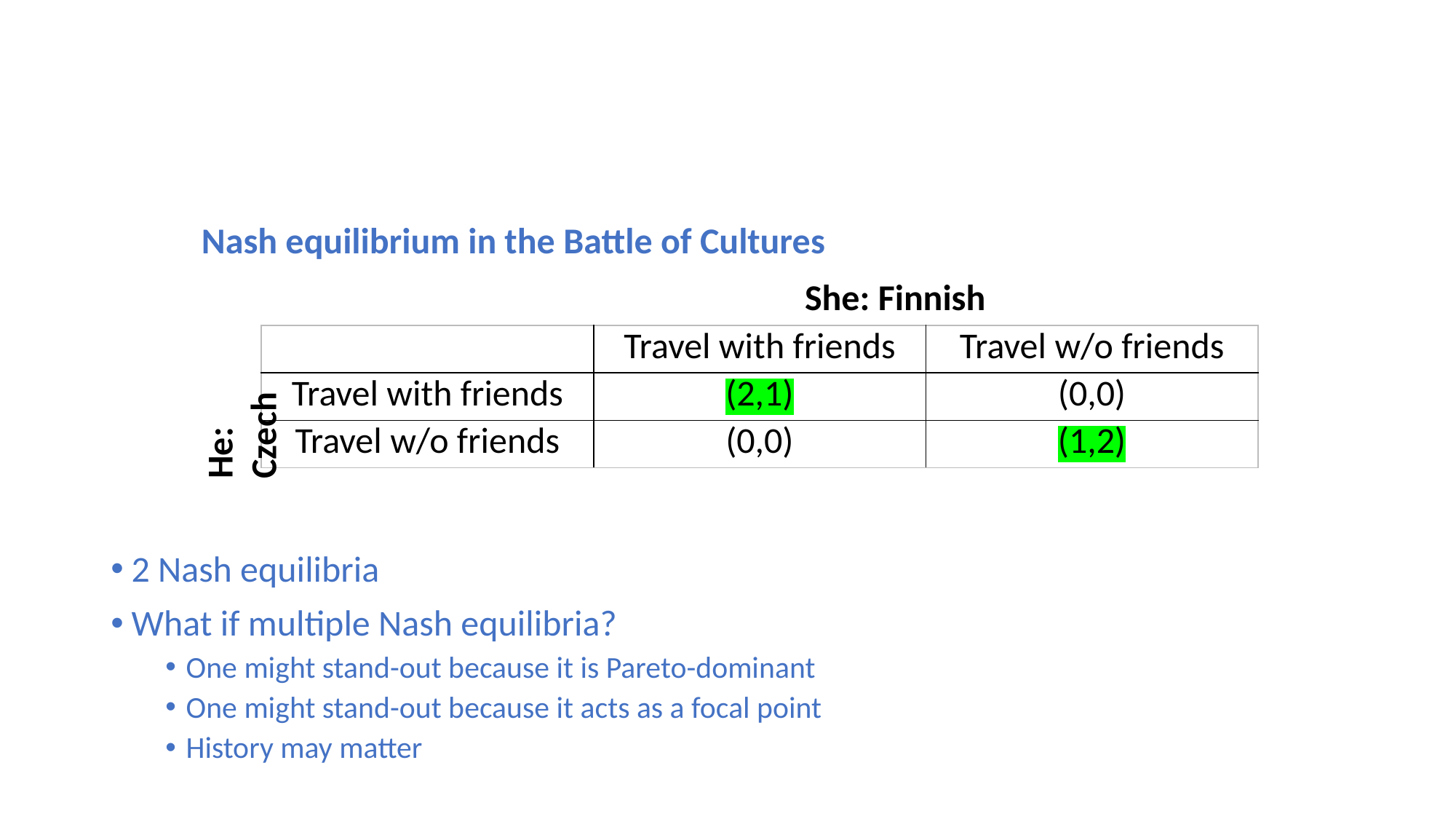

Nash equilibrium in the Battle of Cultures
She: Finnish
He: Czech
|  | Travel with friends | Travel w/o friends |
| --- | --- | --- |
| Travel with friends | (2,1) | (0,0) |
| Travel w/o friends | (0,0) | (1,2) |
2 Nash equilibria
What if multiple Nash equilibria?
One might stand-out because it is Pareto-dominant
One might stand-out because it acts as a focal point
History may matter